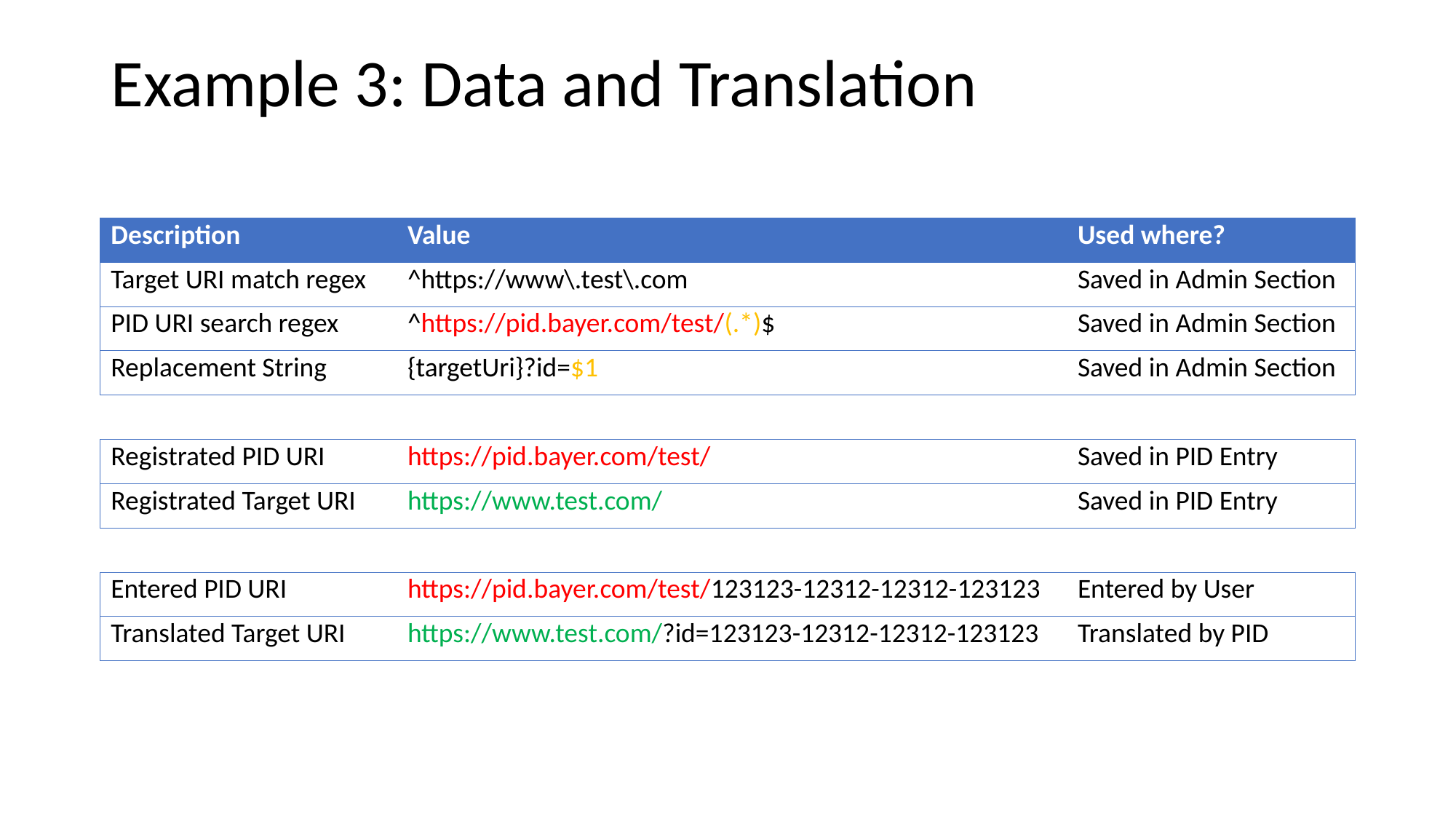

# Example 3: Data and Translation
| Description | Value | Used where? |
| --- | --- | --- |
| Target URI match regex | ^https://www\.test\.com | Saved in Admin Section |
| PID URI search regex | ^https://pid.bayer.com/test/(.\*)$ | Saved in Admin Section |
| Replacement String | {targetUri}?id=$1 | Saved in Admin Section |
|  |  |  |
| Registrated PID URI | https://pid.bayer.com/test/ | Saved in PID Entry |
| Registrated Target URI | https://www.test.com/ | Saved in PID Entry |
|  |  |  |
| Entered PID URI | https://pid.bayer.com/test/123123-12312-12312-123123 | Entered by User |
| Translated Target URI | https://www.test.com/?id=123123-12312-12312-123123 | Translated by PID |